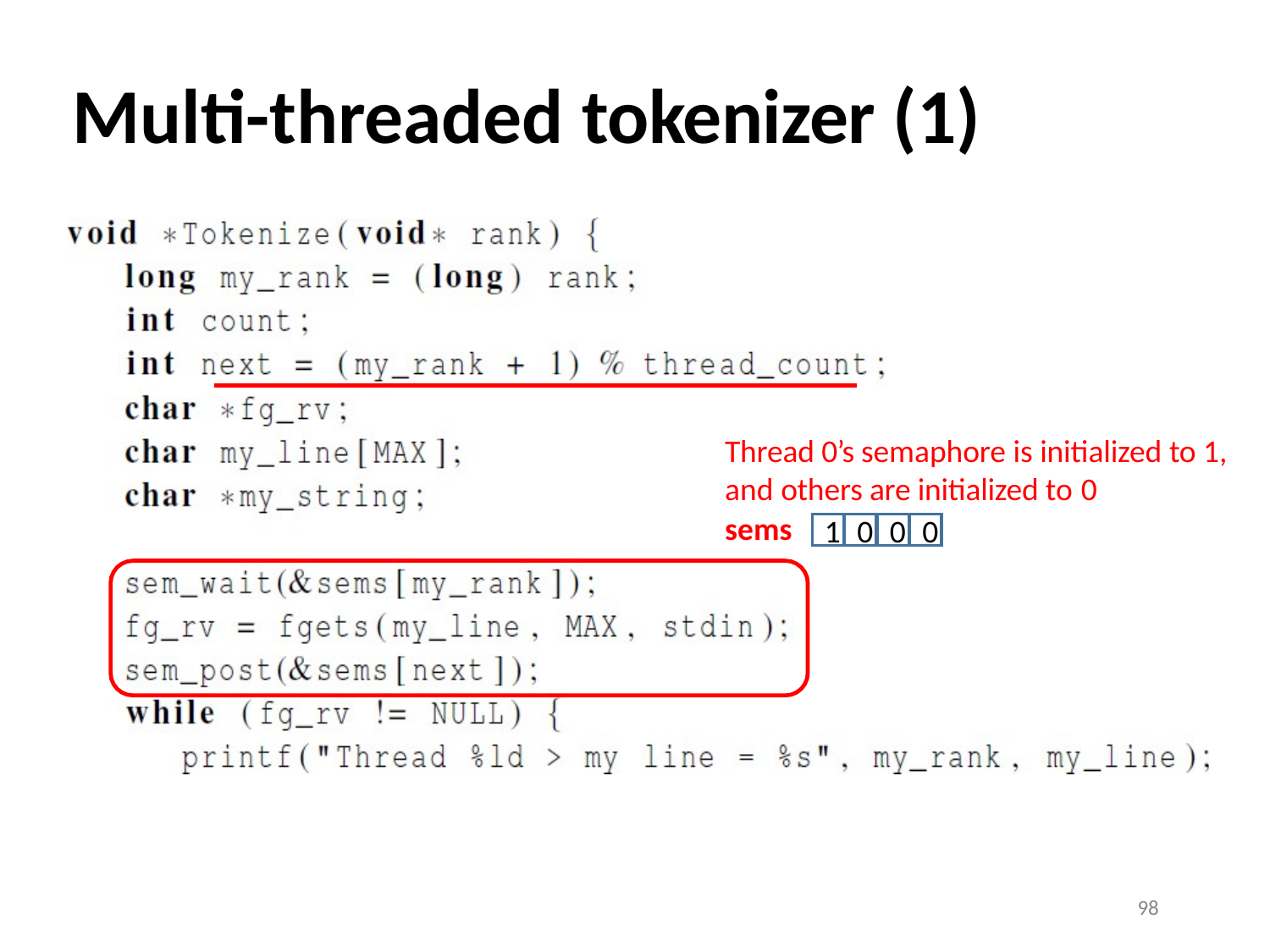

# Multi-threaded tokenizer (1)

Thread 0’s semaphore is initialized to 1,  and others are initialized to 0
sems
1
0
0
0

98